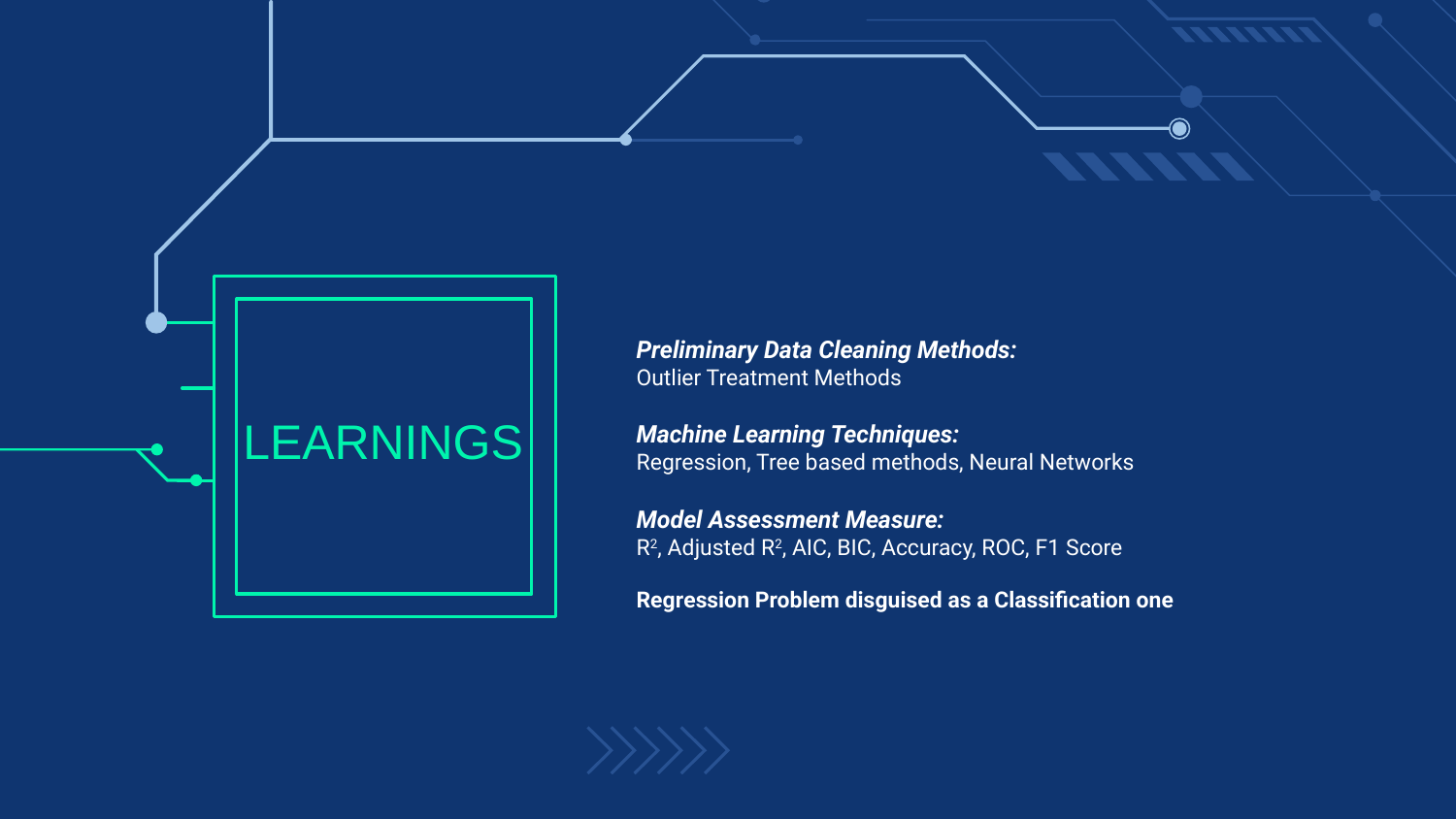

LEARNINGS
Preliminary Data Cleaning Methods:
Outlier Treatment Methods

Machine Learning Techniques:
Regression, Tree based methods, Neural Networks

Model Assessment Measure:
R2, Adjusted R2, AIC, BIC, Accuracy, ROC, F1 Score

Regression Problem disguised as a Classification one